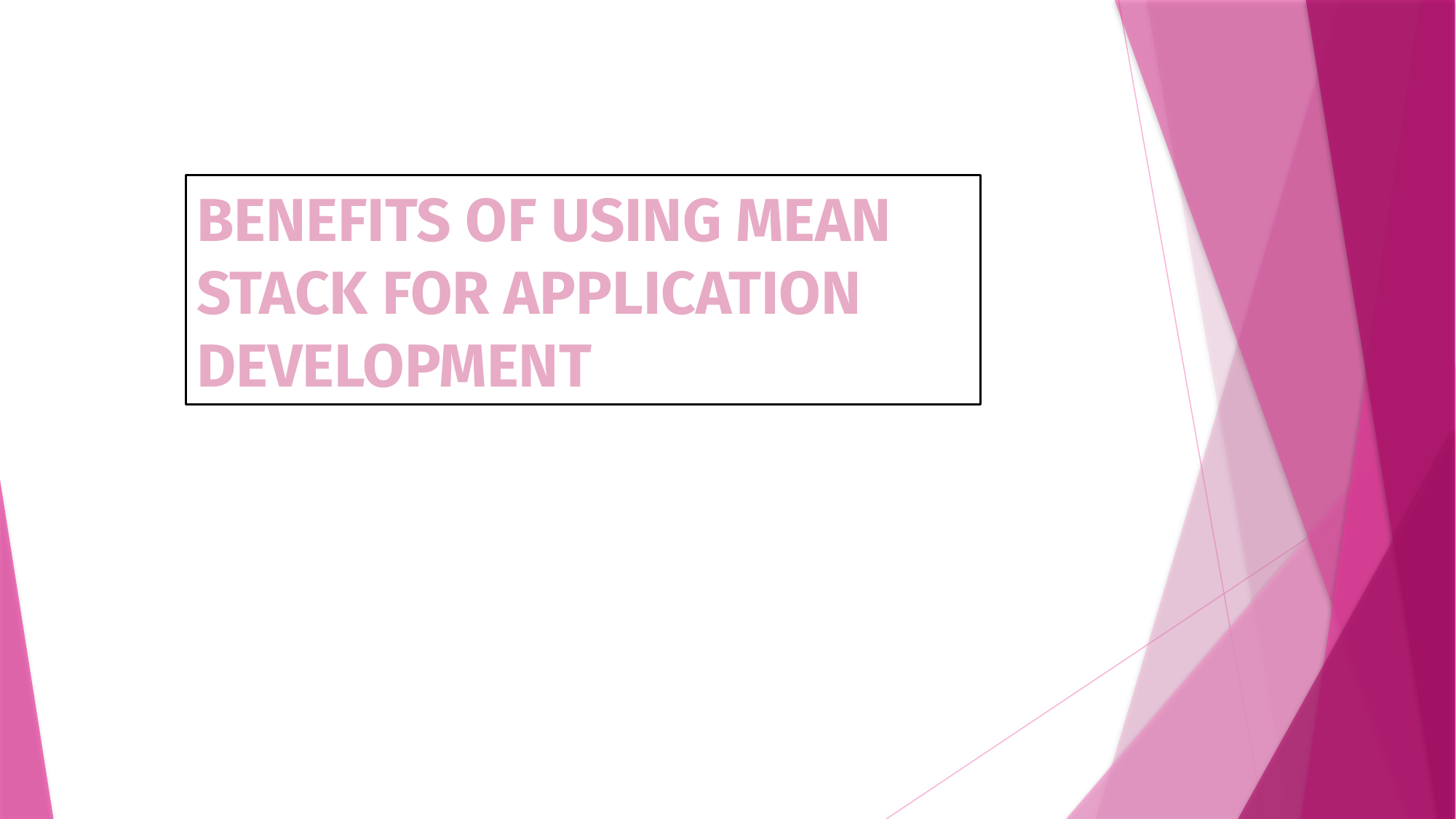

BENEFITS OF USING MEAN STACK FOR APPLICATION DEVELOPMENT